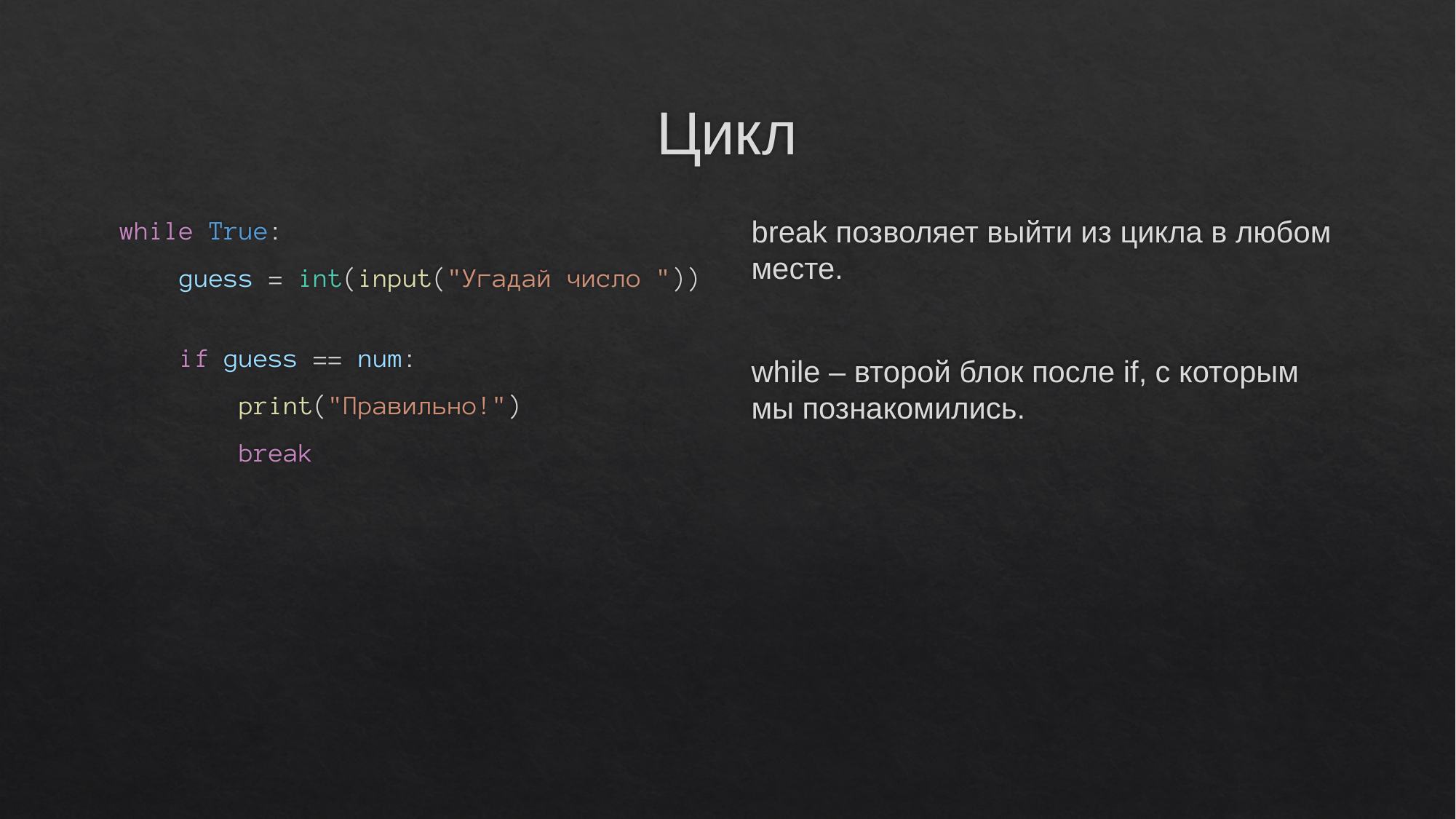

# Цикл
while True:
    guess = int(input("Угадай число "))
    if guess == num:
        print("Правильно!")
        break

break позволяет выйти из цикла в любом месте.

while – второй блок после if, с которым мы познакомились.